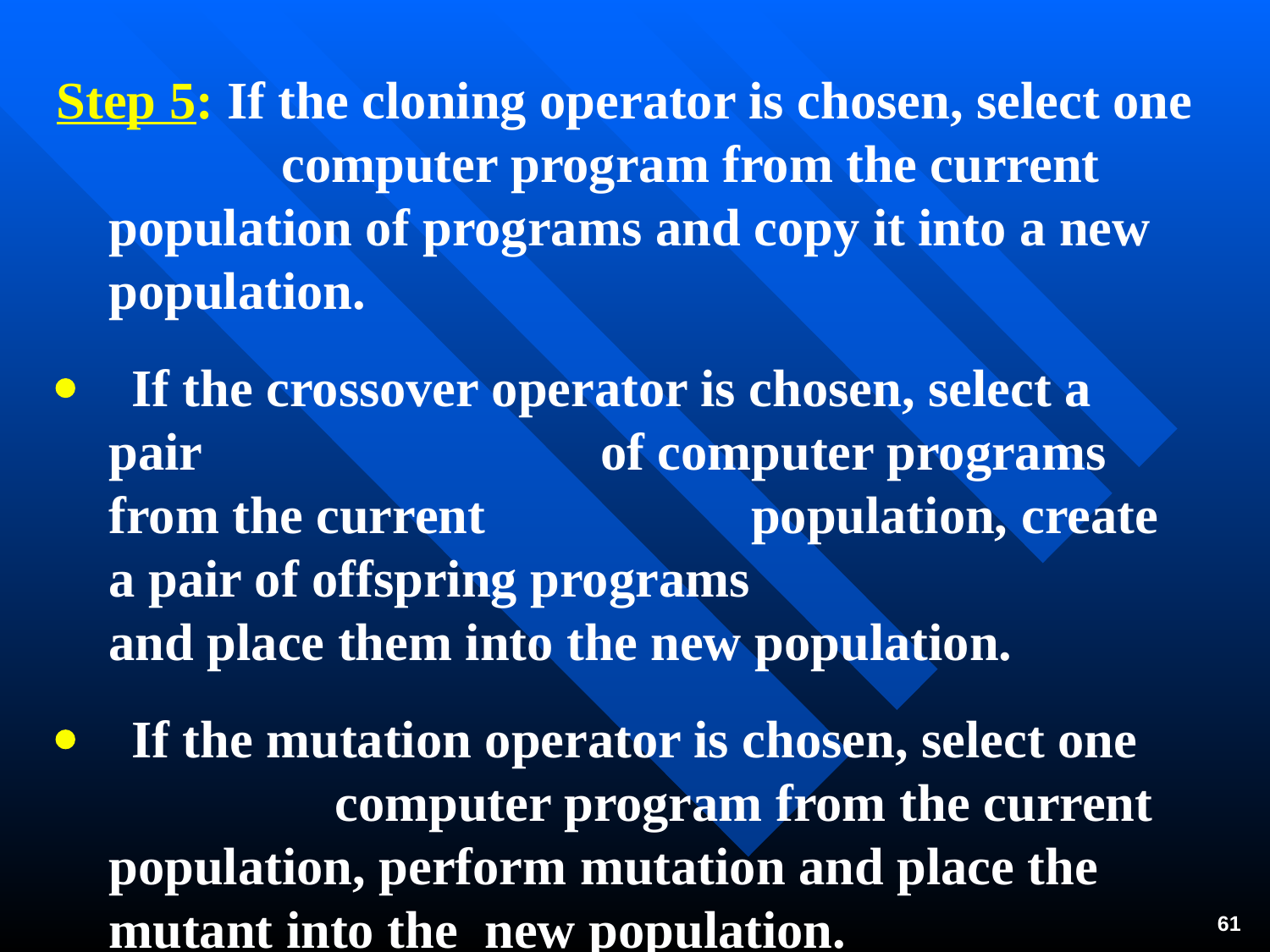

Step 5: If the cloning operator is chosen, select one              computer program from the current population of programs and copy it into a new population.
•  If the crossover operator is chosen, select a pair                              of computer programs from the current                    population, create a pair of offspring programs                                  and place them into the new population.
•  If the mutation operator is chosen, select one                      computer program from the current population, perform mutation and place the mutant into the  new population.